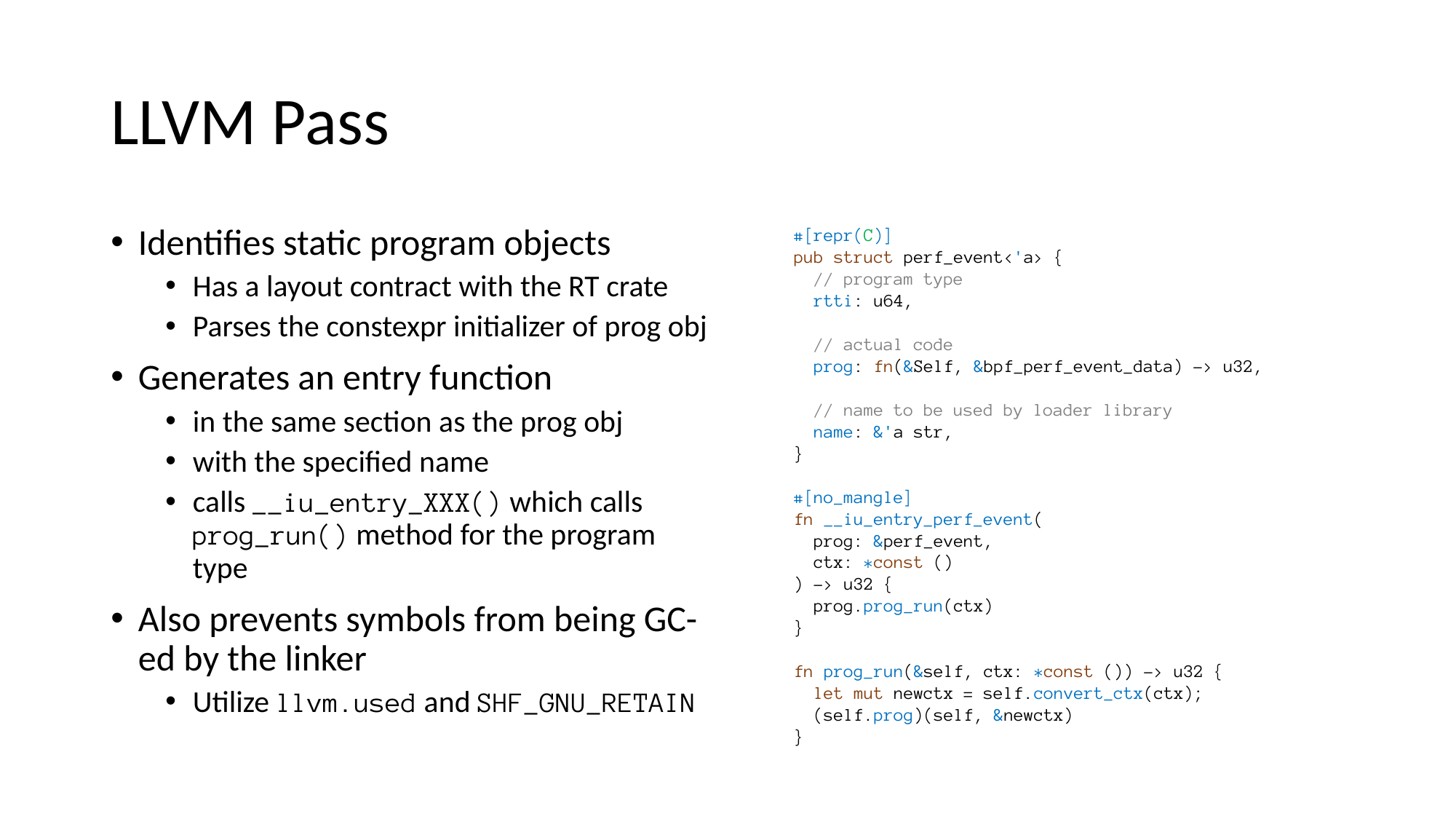

# LLVM Pass
Identifies static program objects
Has a layout contract with the RT crate
Parses the constexpr initializer of prog obj
Generates an entry function
in the same section as the prog obj
with the specified name
calls __iu_entry_XXX() which calls prog_run() method for the program type
Also prevents symbols from being GC-ed by the linker
Utilize llvm.used and SHF_GNU_RETAIN
#[repr(C)]
pub struct perf_event<'a> {
  // program type
  rtti: u64,

  // actual code
  prog: fn(&Self, &bpf_perf_event_data) -> u32,

  // name to be used by loader library
  name: &'a str,
}

#[no_mangle]
fn __iu_entry_perf_event(
  prog: &perf_event,
  ctx: *const ()
) -> u32 {
  prog.prog_run(ctx)
}

fn prog_run(&self, ctx: *const ()) -> u32 {
  let mut newctx = self.convert_ctx(ctx);
  (self.prog)(self, &newctx)
}